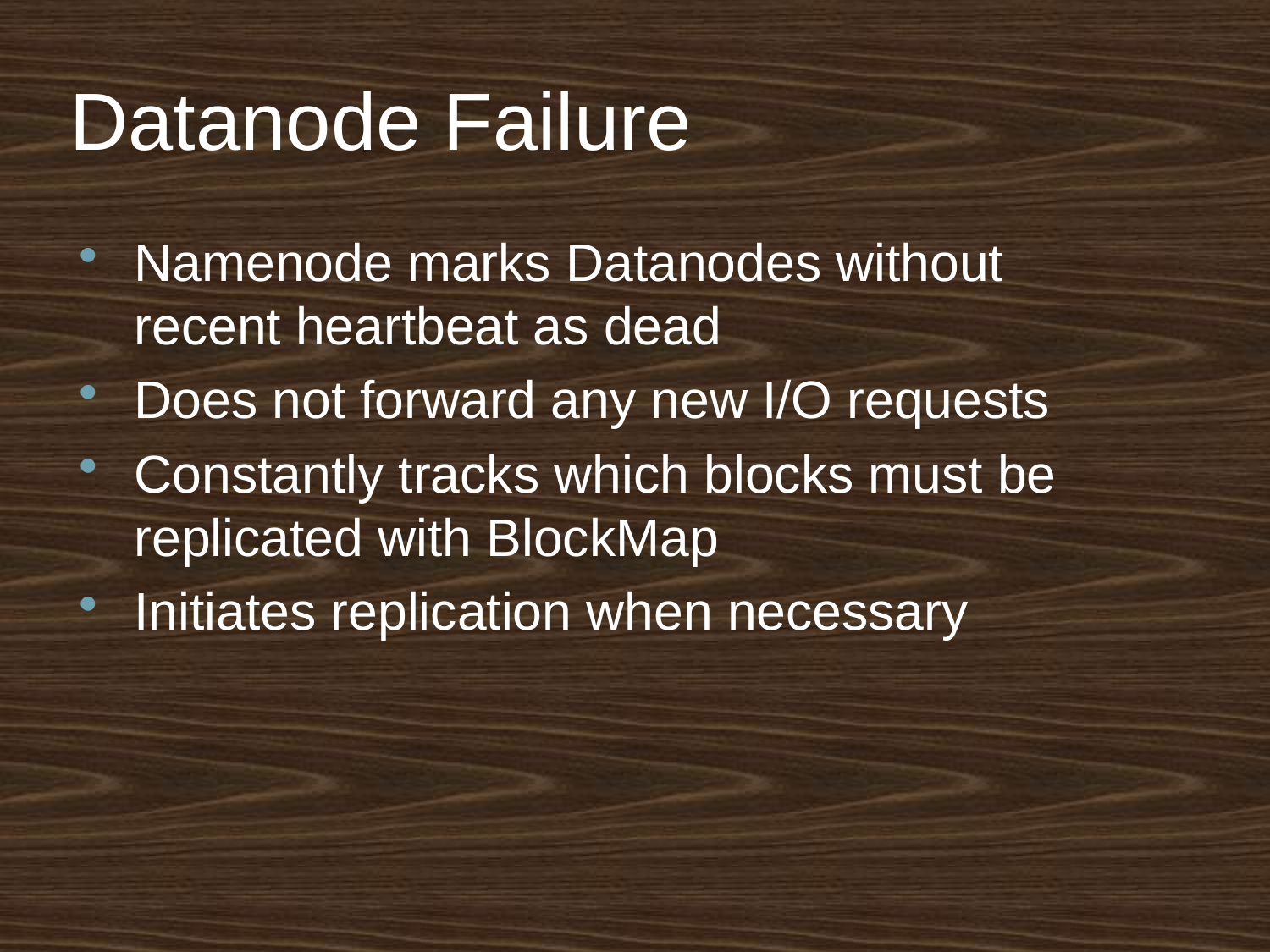

# Datanode Failure
Namenode marks Datanodes without recent heartbeat as dead
Does not forward any new I/O requests
Constantly tracks which blocks must be replicated with BlockMap
Initiates replication when necessary